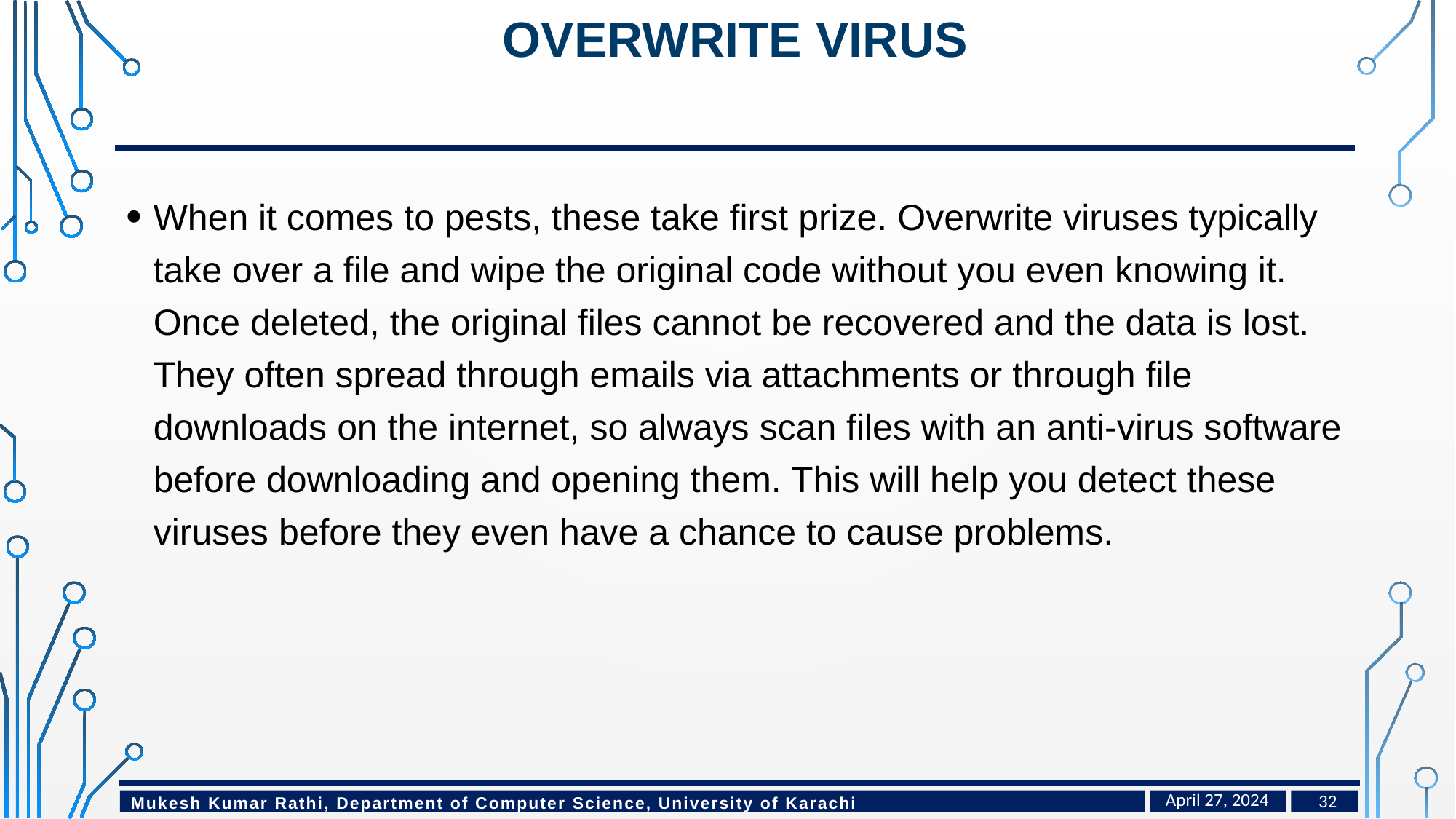

# Overwrite Virus
When it comes to pests, these take first prize. Overwrite viruses typically take over a file and wipe the original code without you even knowing it. Once deleted, the original files cannot be recovered and the data is lost. They often spread through emails via attachments or through file downloads on the internet, so always scan files with an anti-virus software before downloading and opening them. This will help you detect these viruses before they even have a chance to cause problems.
April 27, 2024
32